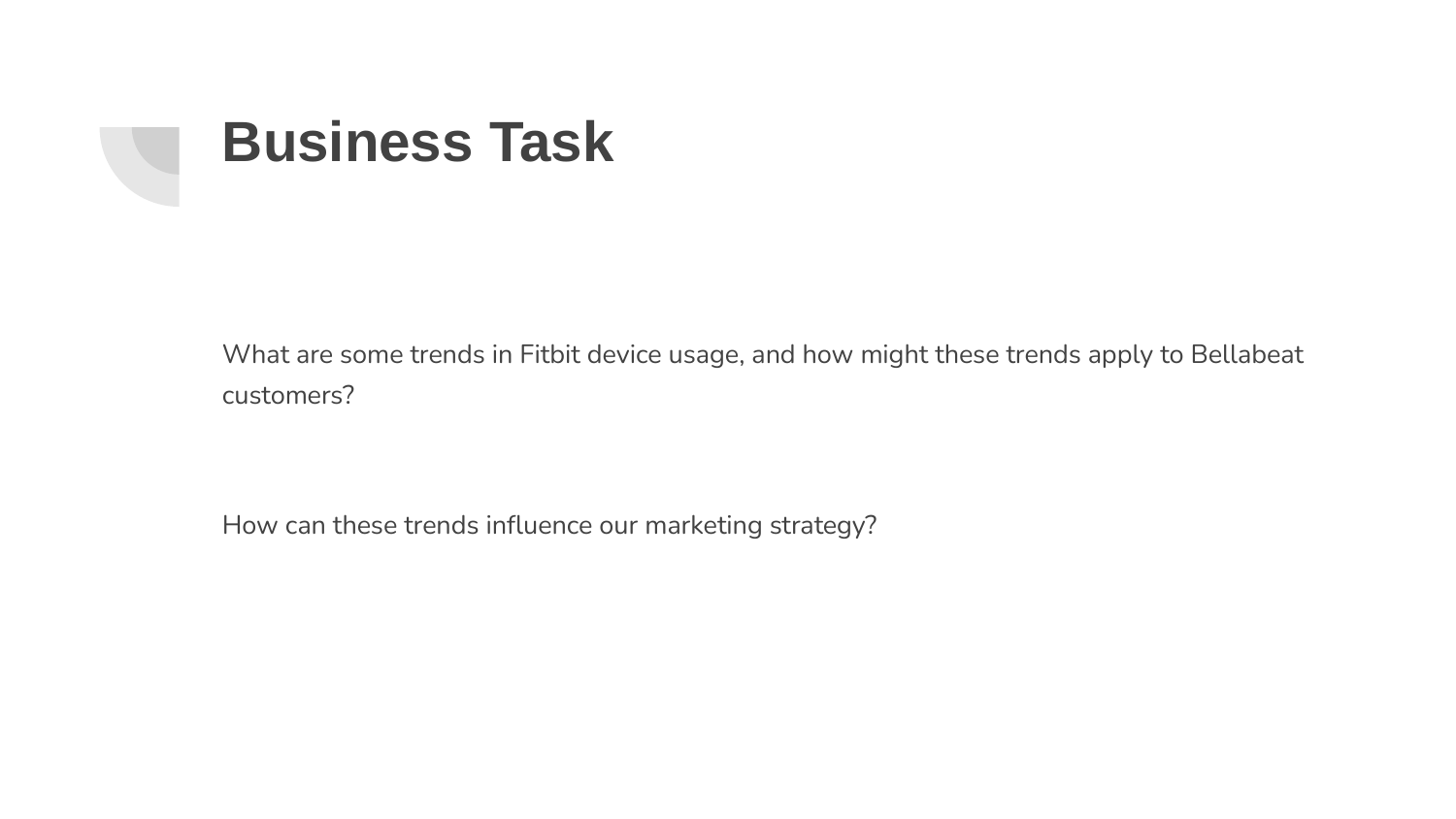

# Business Task
What are some trends in Fitbit device usage, and how might these trends apply to Bellabeat customers?

How can these trends influence our marketing strategy?